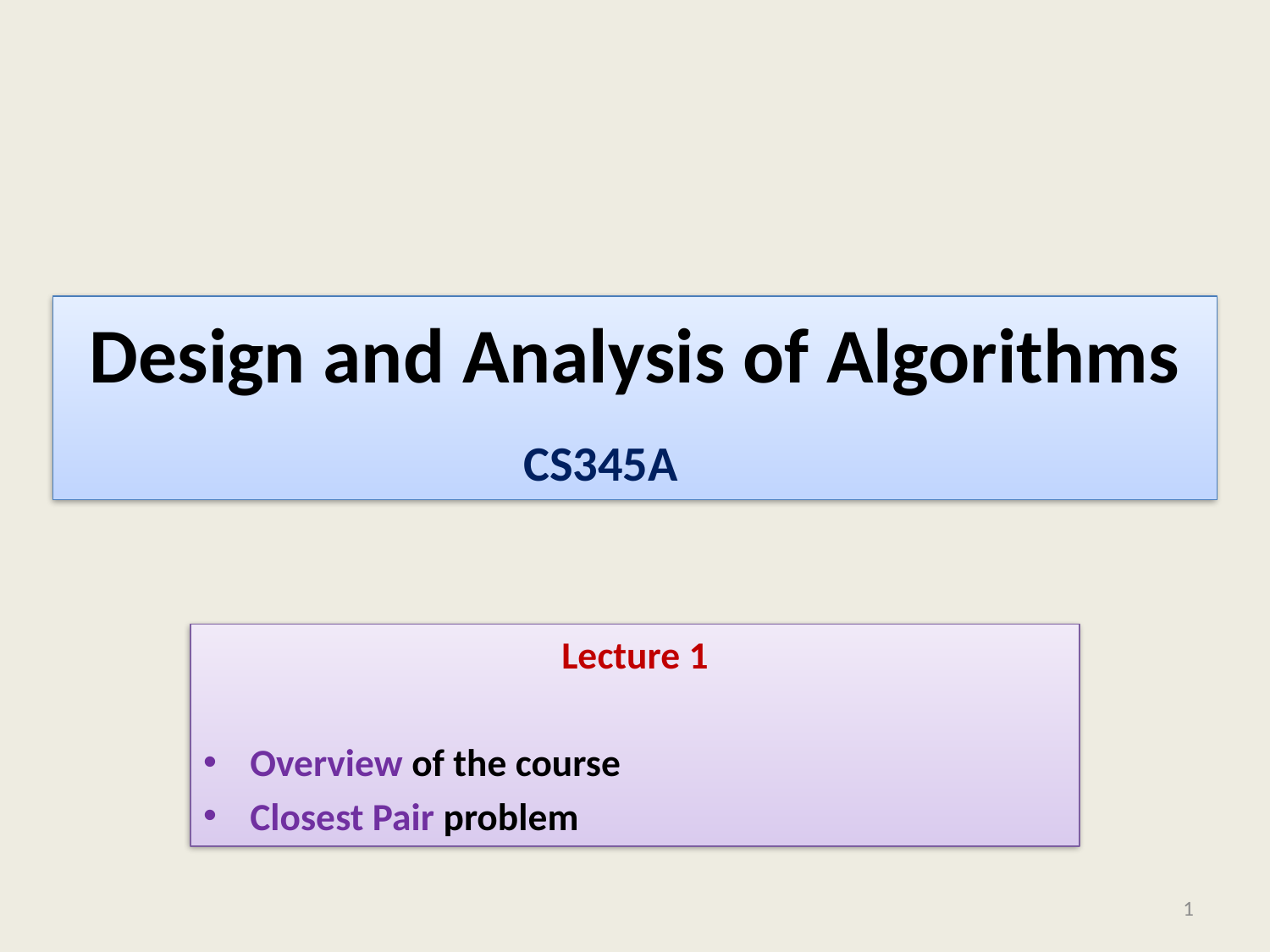

# Design and Analysis of Algorithms
CS345A
Lecture 1

Overview of the course
Closest Pair problem
1